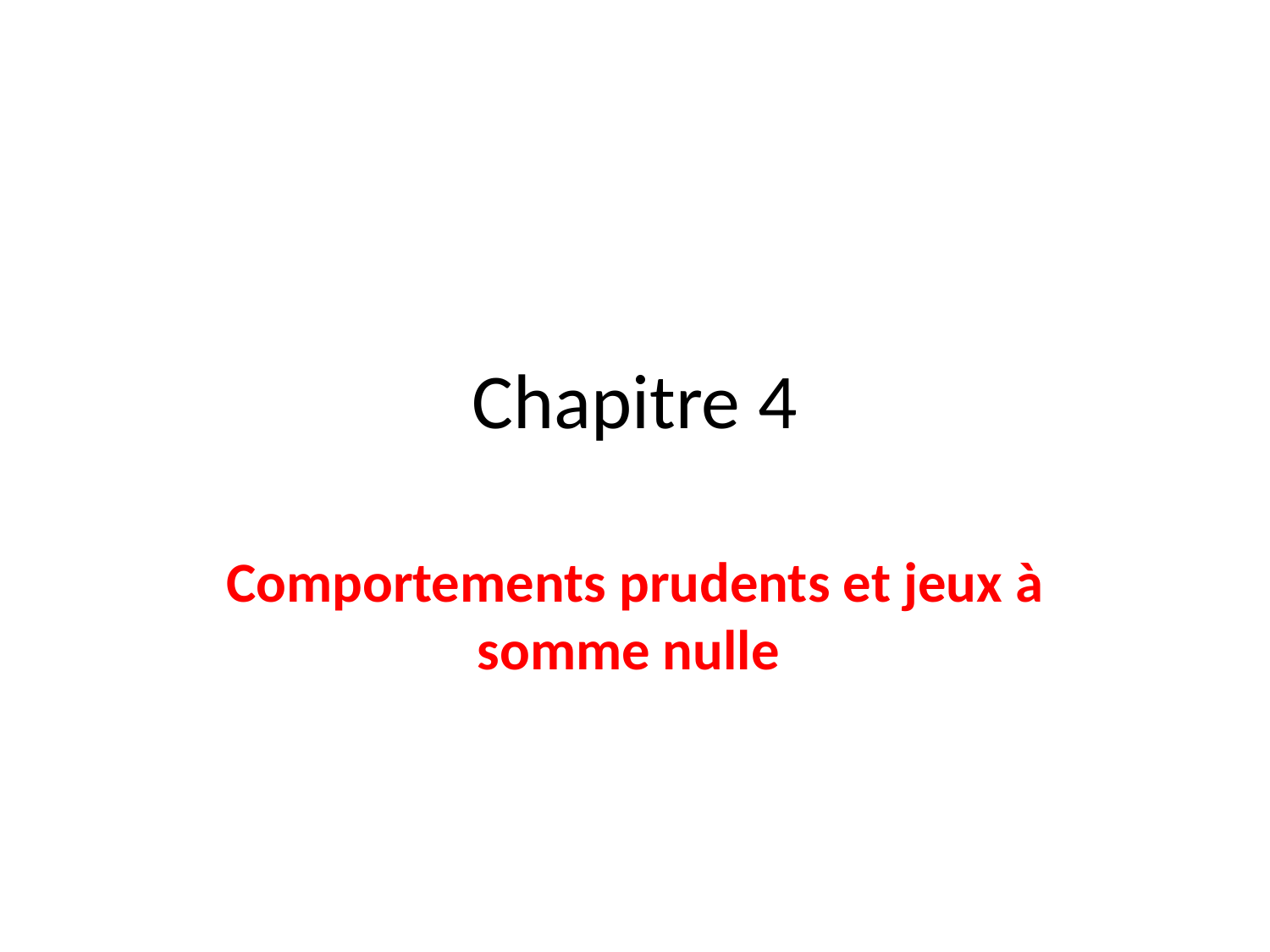

# Chapitre 4
Comportements prudents et jeux à somme nulle